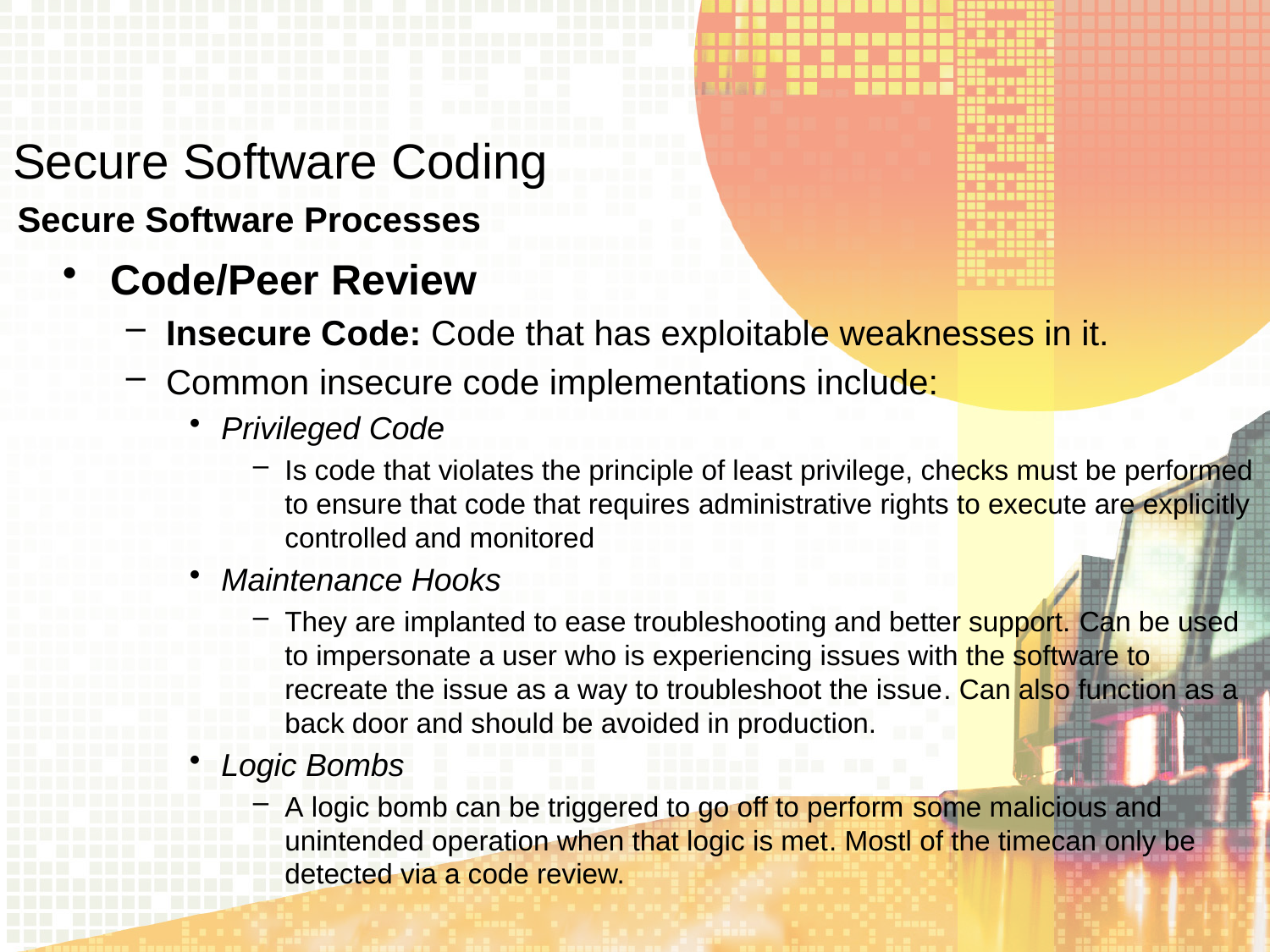

Secure Software Coding
Secure Software Processes
Code/Peer Review
Insecure Code: Code that has exploitable weaknesses in it.
Common insecure code implementations include:
Privileged Code
Is code that violates the principle of least privilege, checks must be performed to ensure that code that requires administrative rights to execute are explicitly controlled and monitored
Maintenance Hooks
They are implanted to ease troubleshooting and better support. Can be used to impersonate a user who is experiencing issues with the software to recreate the issue as a way to troubleshoot the issue. Can also function as a back door and should be avoided in production.
Logic Bombs
A logic bomb can be triggered to go off to perform some malicious and unintended operation when that logic is met. Mostl of the timecan only be detected via a code review.